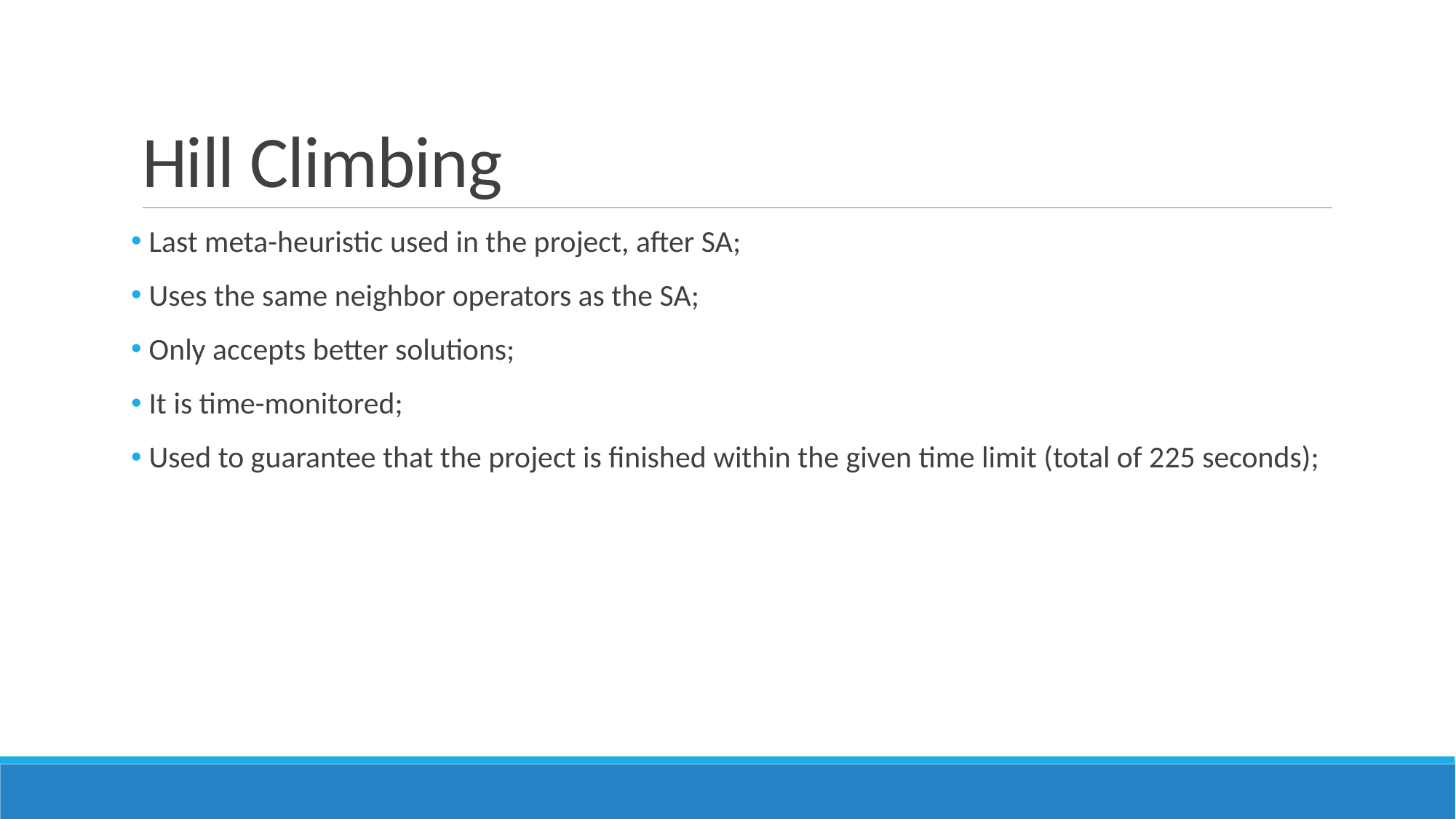

# Hill Climbing
 Last meta-heuristic used in the project, after SA;
 Uses the same neighbor operators as the SA;
 Only accepts better solutions;
 It is time-monitored;
 Used to guarantee that the project is finished within the given time limit (total of 225 seconds);